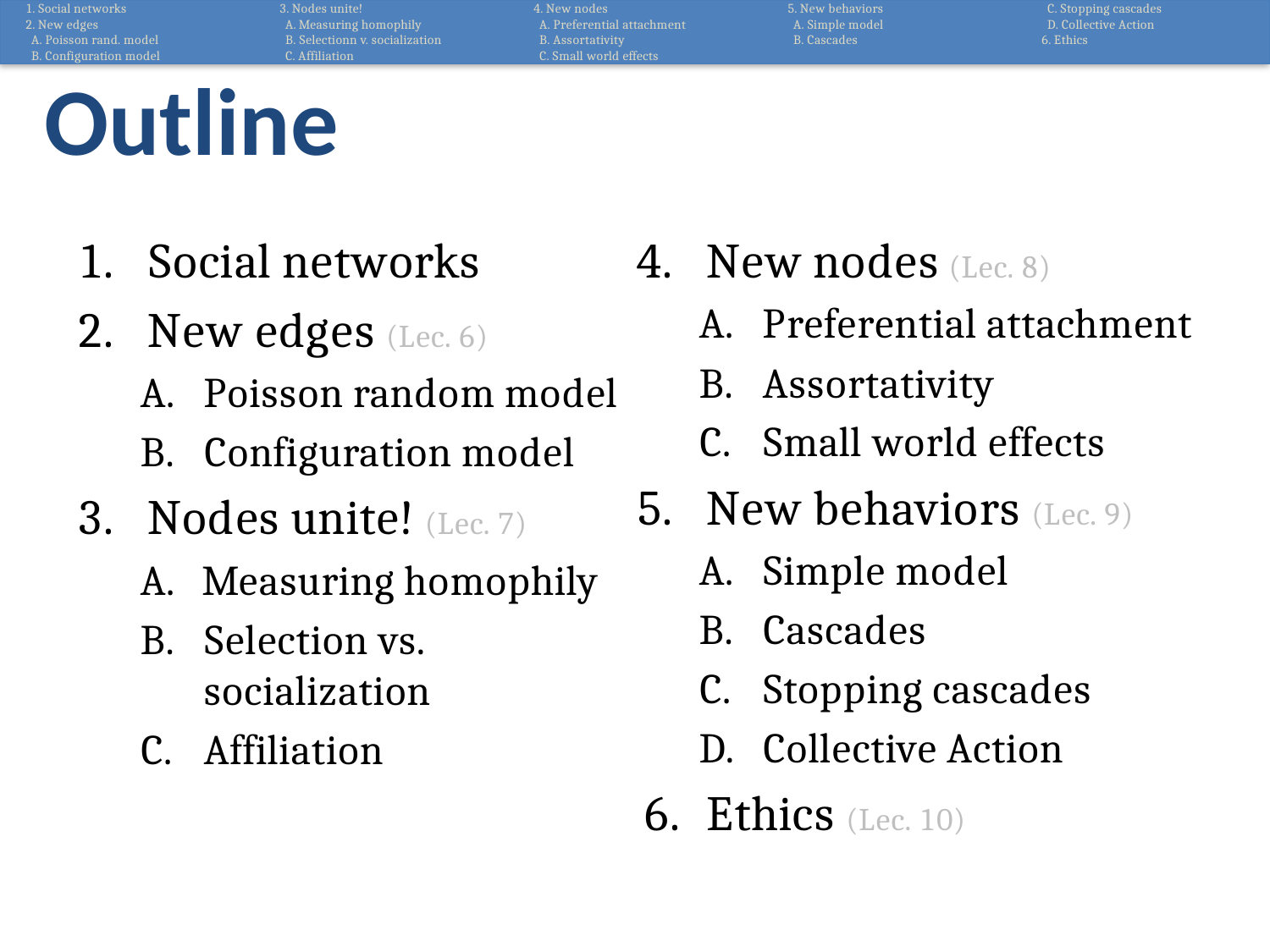

1. Social networks
2. New edges
  A. Poisson rand. model
  B. Configuration model
3. Nodes unite!
  A. Measuring homophily
  B. Selectionn v. socialization
  C. Affiliation
4. New nodes
  A. Preferential attachment
  B. Assortativity
  C. Small world effects
5. New behaviors
  A. Simple model
  B. Cascades

  C. Stopping cascades
  D. Collective Action
6. Ethics

# Outline
Social networks
New edges (Lec. 6)
Poisson random model
Configuration model
Nodes unite! (Lec. 7)
Measuring homophily
Selection vs. socialization
Affiliation

New nodes (Lec. 8)
Preferential attachment
Assortativity
Small world effects
New behaviors (Lec. 9)
Simple model
Cascades
Stopping cascades
Collective Action
Ethics (Lec. 10)